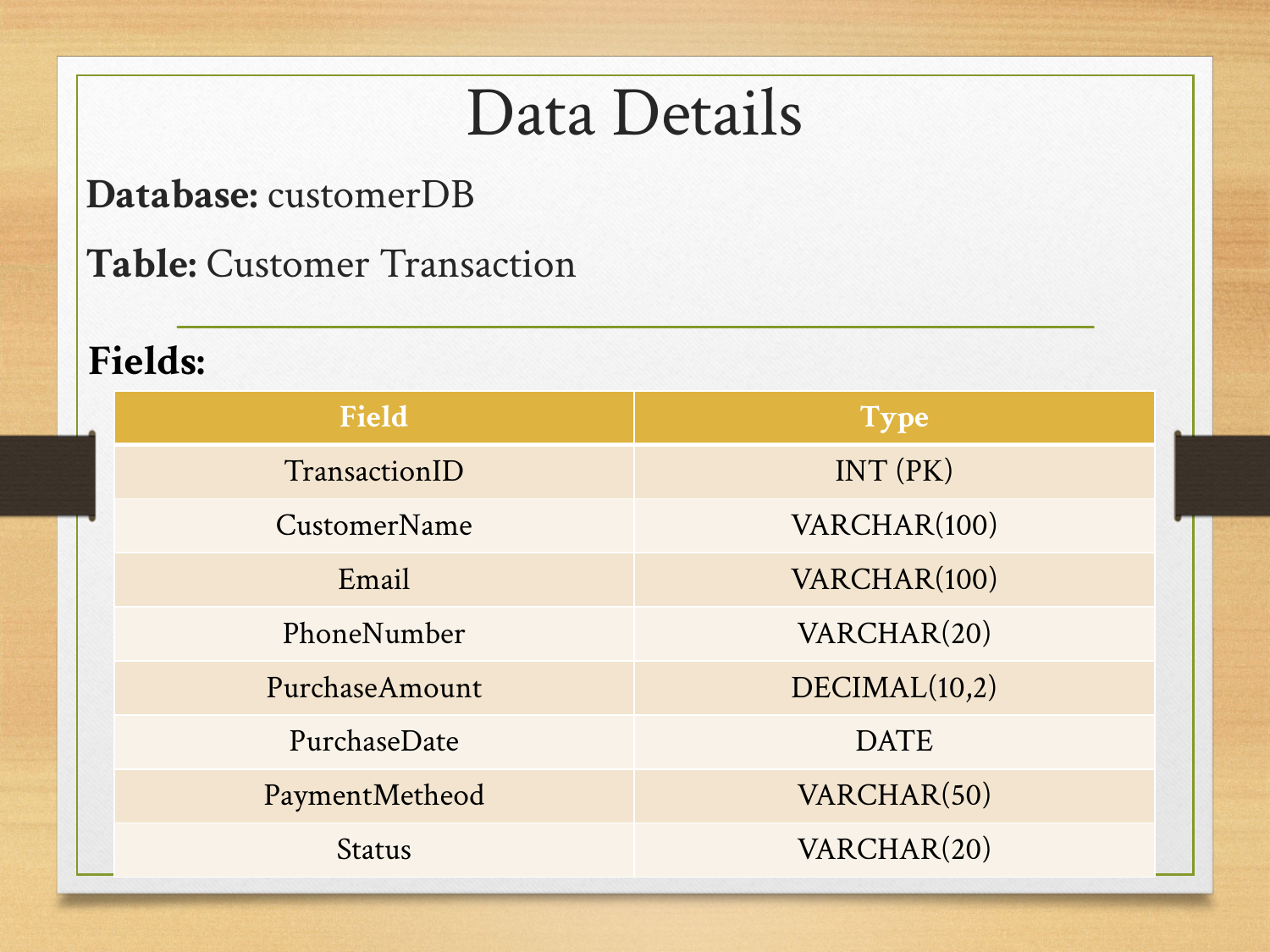

# Data Details
Database: customerDB
Table: Customer Transaction

Fields:
| Field | Type |
| --- | --- |
| TransactionID | INT (PK) |
| CustomerName | VARCHAR(100) |
| Email | VARCHAR(100) |
| PhoneNumber | VARCHAR(20) |
| PurchaseAmount | DECIMAL(10,2) |
| PurchaseDate | DATE |
| PaymentMetheod | VARCHAR(50) |
| Status | VARCHAR(20) |